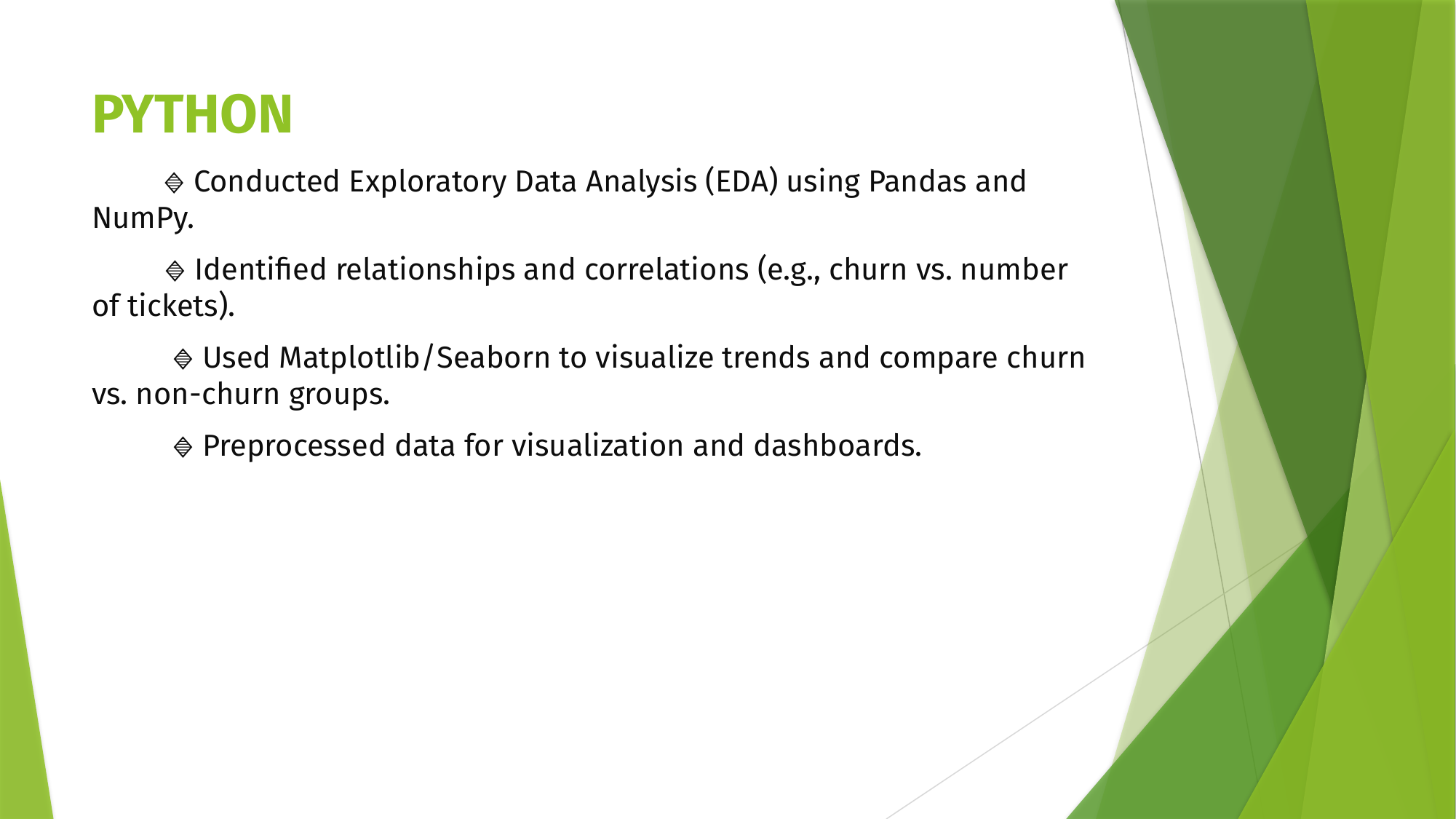

# PYTHON
         🔹 Conducted Exploratory Data Analysis (EDA) using Pandas and NumPy.
         🔹 Identified relationships and correlations (e.g., churn vs. number of tickets).
          🔹 Used Matplotlib/Seaborn to visualize trends and compare churn vs. non-churn groups.
          🔹 Preprocessed data for visualization and dashboards.